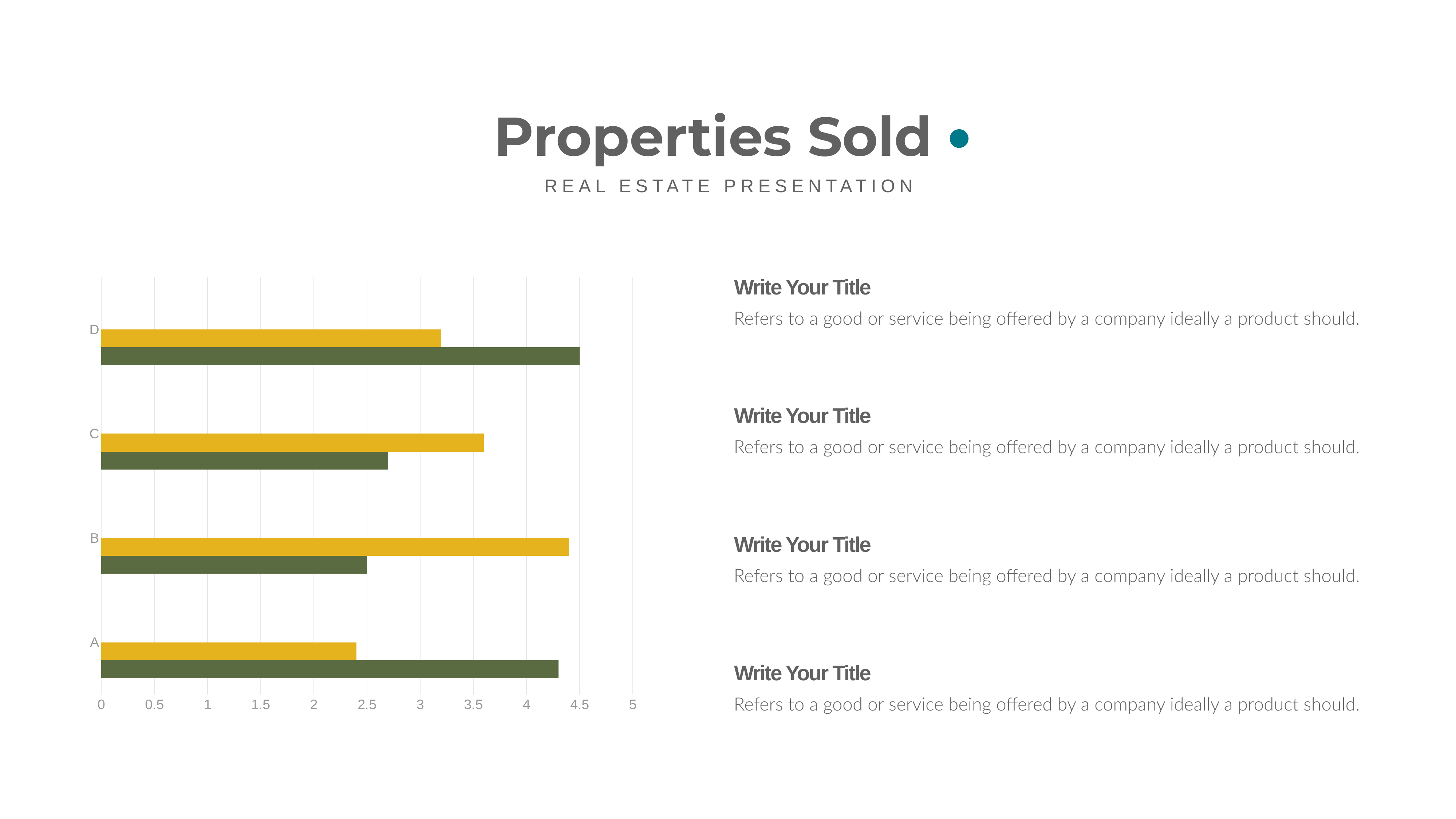

Properties Sold

REAL ESTATE PRESENTATION

### Chart

| Category | Series 1 | Series 2 | Columna1 | Columna2 |
|---|---|---|---|---|
| A | 4.3 | 2.4 | None | None |
| B | 2.5 | 4.4 | None | None |
| C | 2.7 | 3.6 | None | None |
| D | 4.5 | 3.2 | None | None |
Write Your Title
Refers to a good or service being offered by a company ideally a product should.
Write Your Title
Refers to a good or service being offered by a company ideally a product should.
Write Your Title
Refers to a good or service being offered by a company ideally a product should.
Write Your Title
Refers to a good or service being offered by a company ideally a product should.